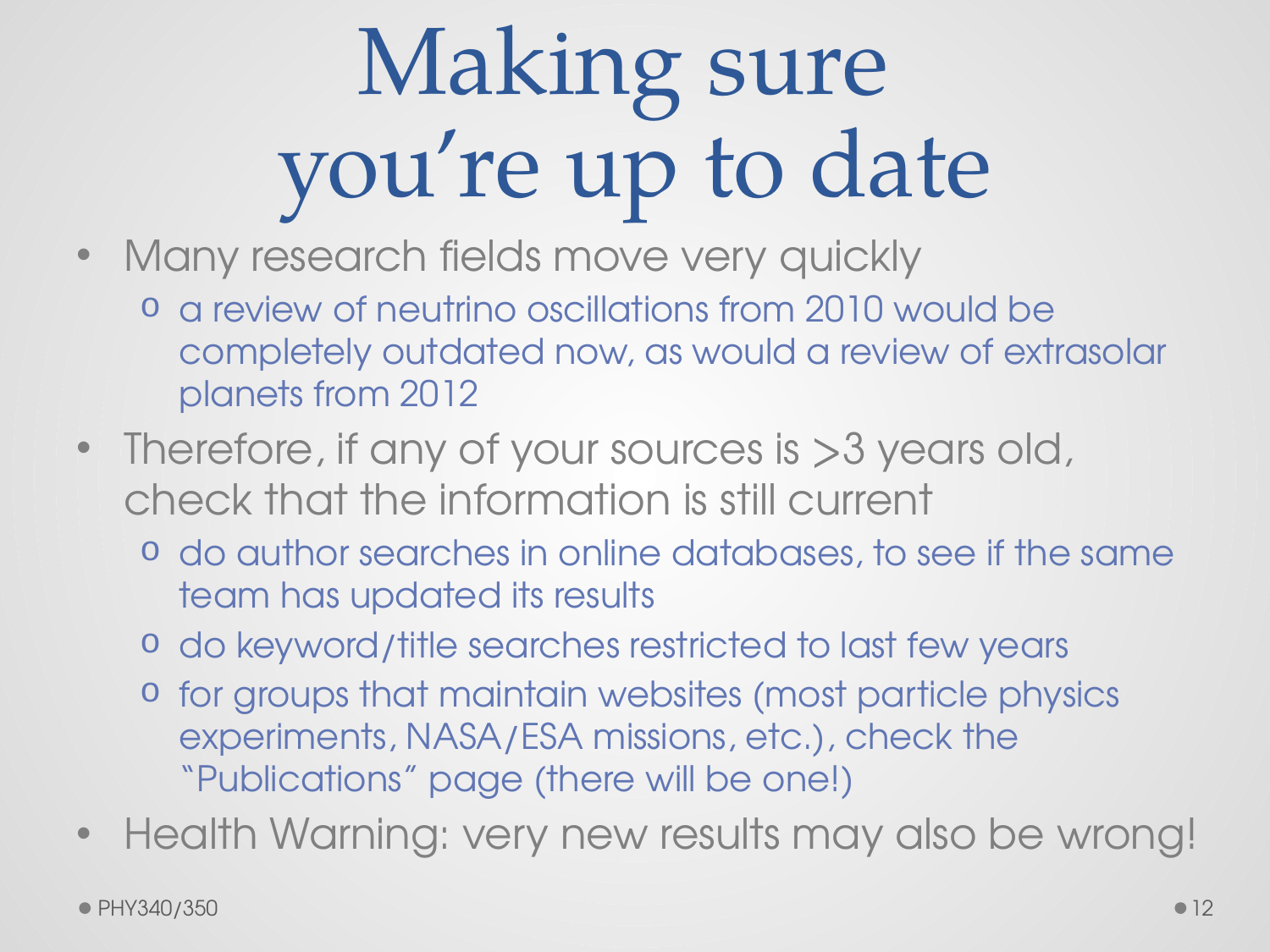

# Making sure you’re up to date
Many research fields move very quickly
a review of neutrino oscillations from 2010 would be completely outdated now, as would a review of extrasolar planets from 2012
Therefore, if any of your sources is >3 years old, check that the information is still current
do author searches in online databases, to see if the same team has updated its results
do keyword/title searches restricted to last few years
for groups that maintain websites (most particle physics experiments, NASA/ESA missions, etc.), check the “Publications” page (there will be one!)
Health Warning: very new results may also be wrong!
PHY340/350
12